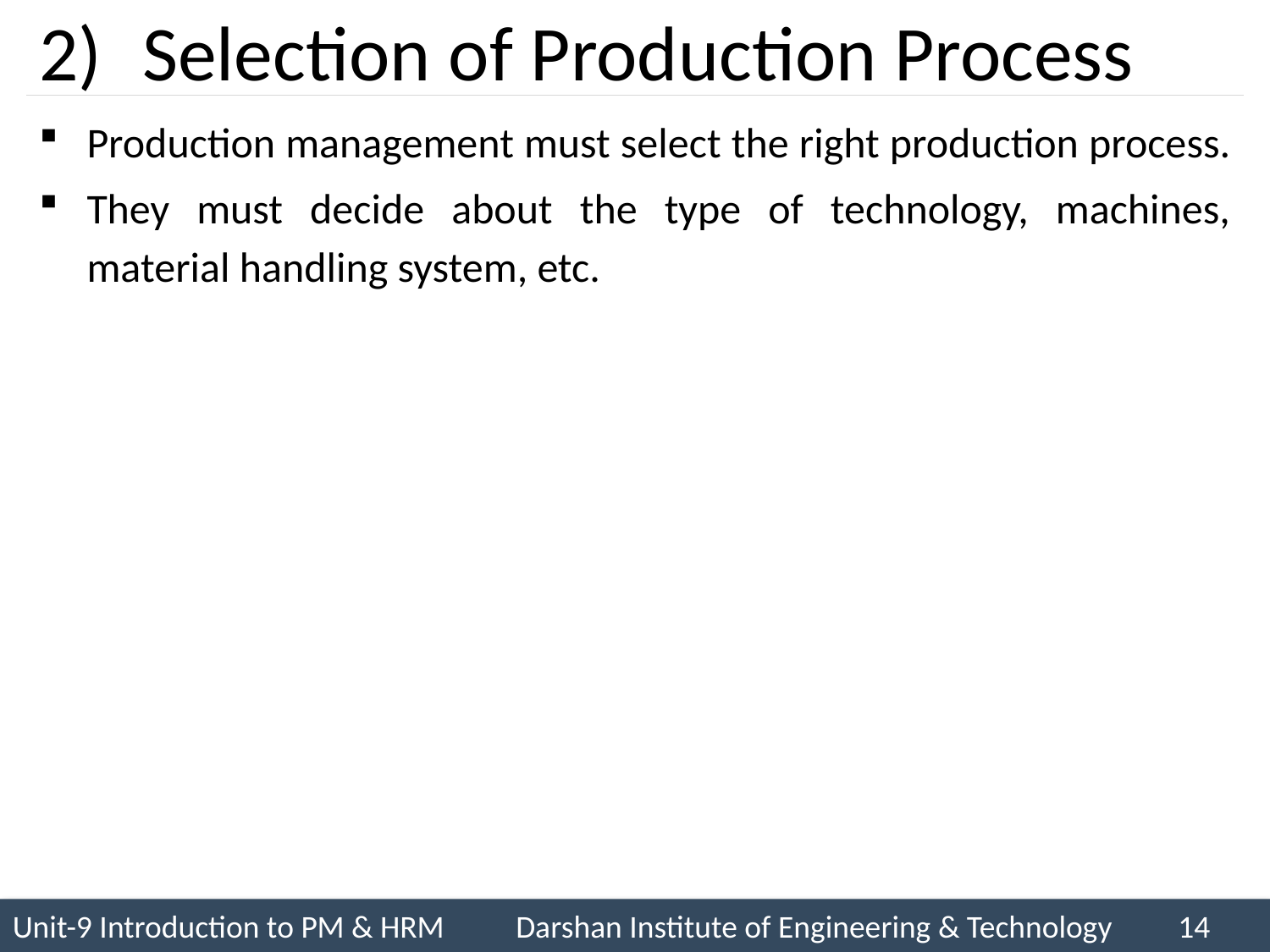

# Selection of Production Process
Production management must select the right production process.
They must decide about the type of technology, machines, material handling system, etc.